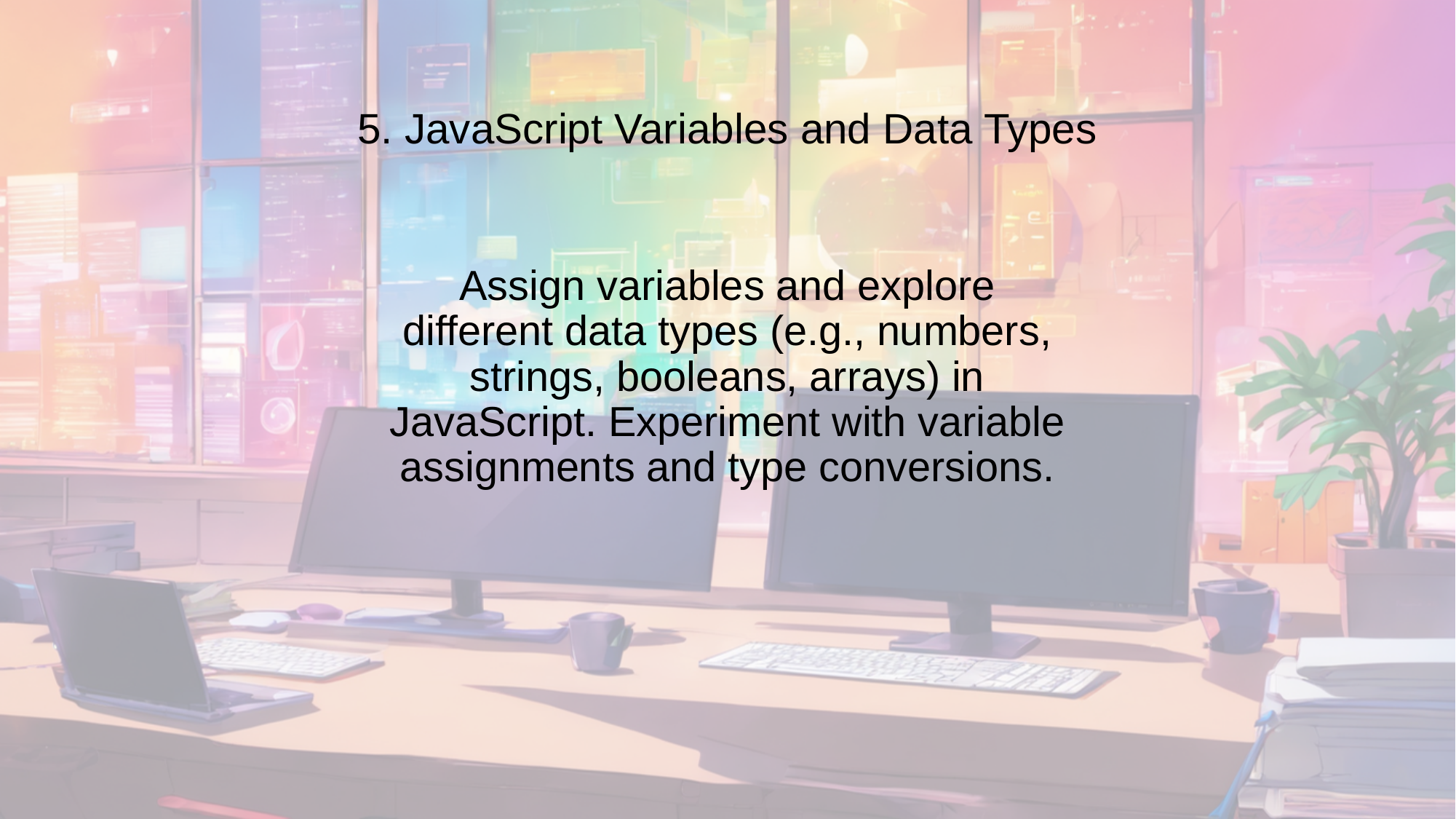

# 5. JavaScript Variables and Data Types
Assign variables and explore different data types (e.g., numbers, strings, booleans, arrays) in JavaScript. Experiment with variable assignments and type conversions.